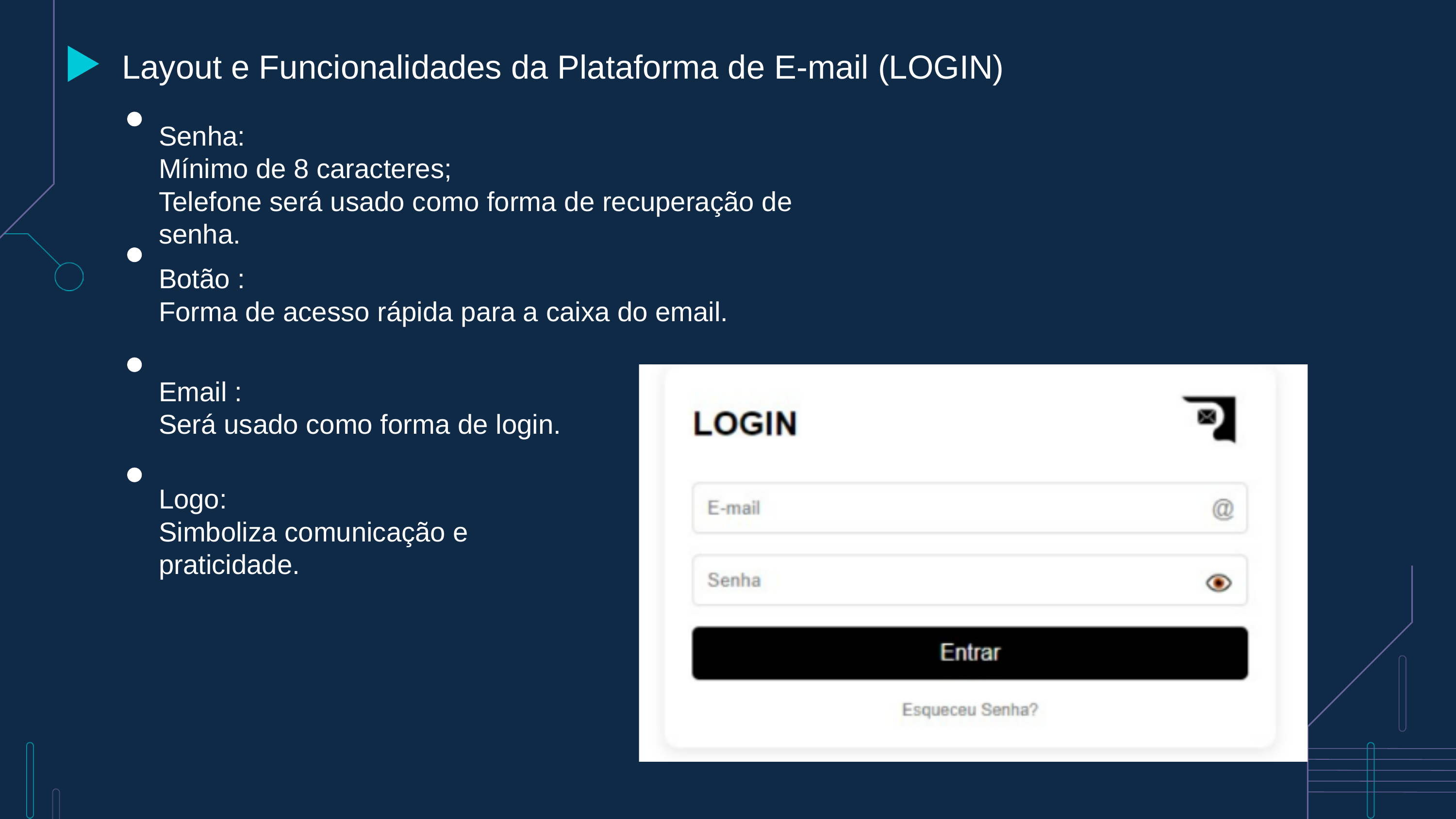

Layout e Funcionalidades da Plataforma de E-mail (LOGIN)

Senha:
Mínimo de 8 caracteres;
Telefone será usado como forma de recuperação de senha.

Botão :
Forma de acesso rápida para a caixa do email.

Email :
Será usado como forma de login.

Logo:
Simboliza comunicação e praticidade.